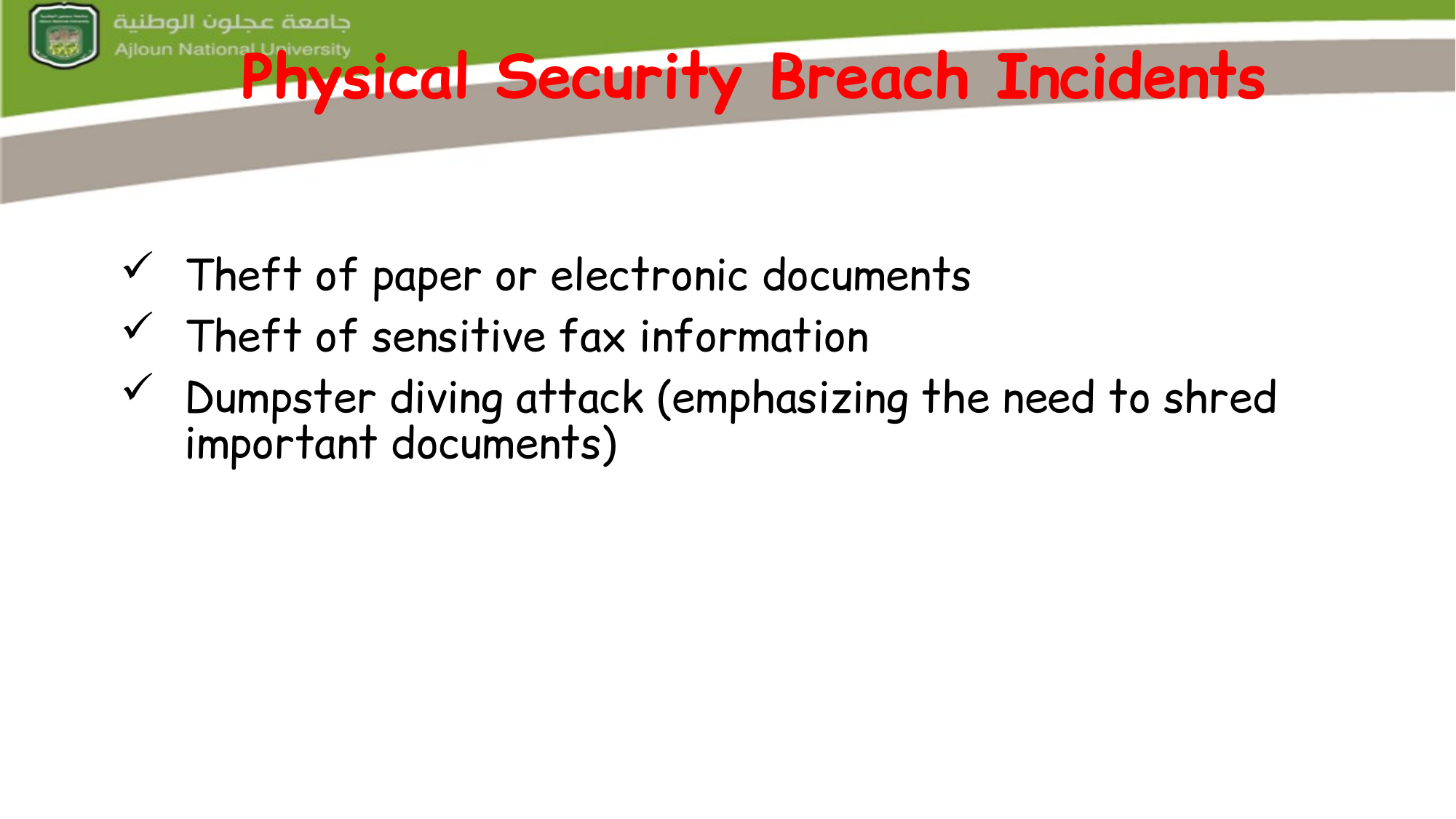

Physical Security Breach Incidents

Theft of paper or electronic documents
Theft of sensitive fax information
Dumpster diving attack (emphasizing the need to shred important documents)